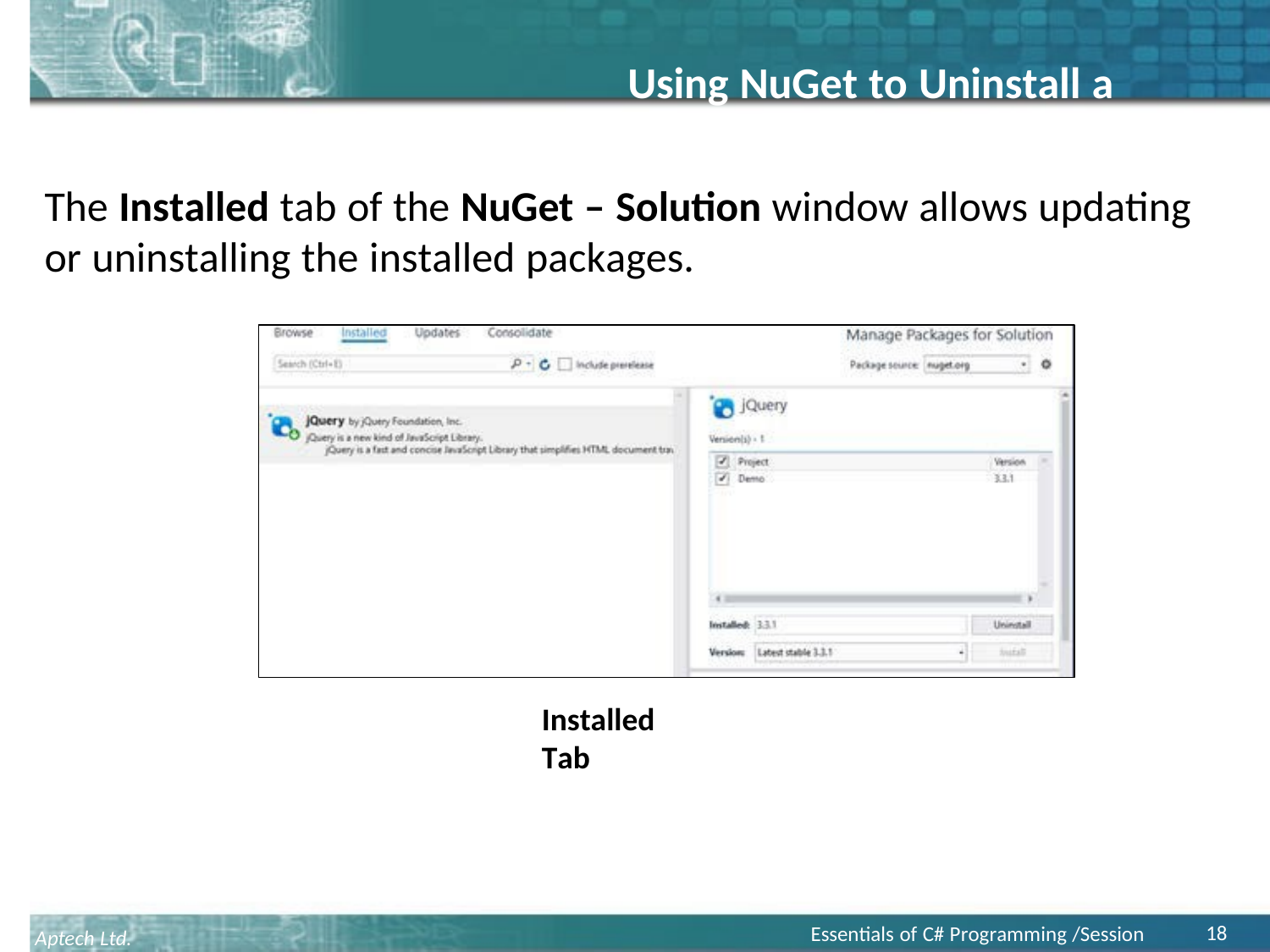

# Using NuGet to Uninstall a Package
The Installed tab of the NuGet – Solution window allows updating or uninstalling the installed packages.

Installed Tab
18
Essentials of C# Programming /Session 19
Aptech Ltd.